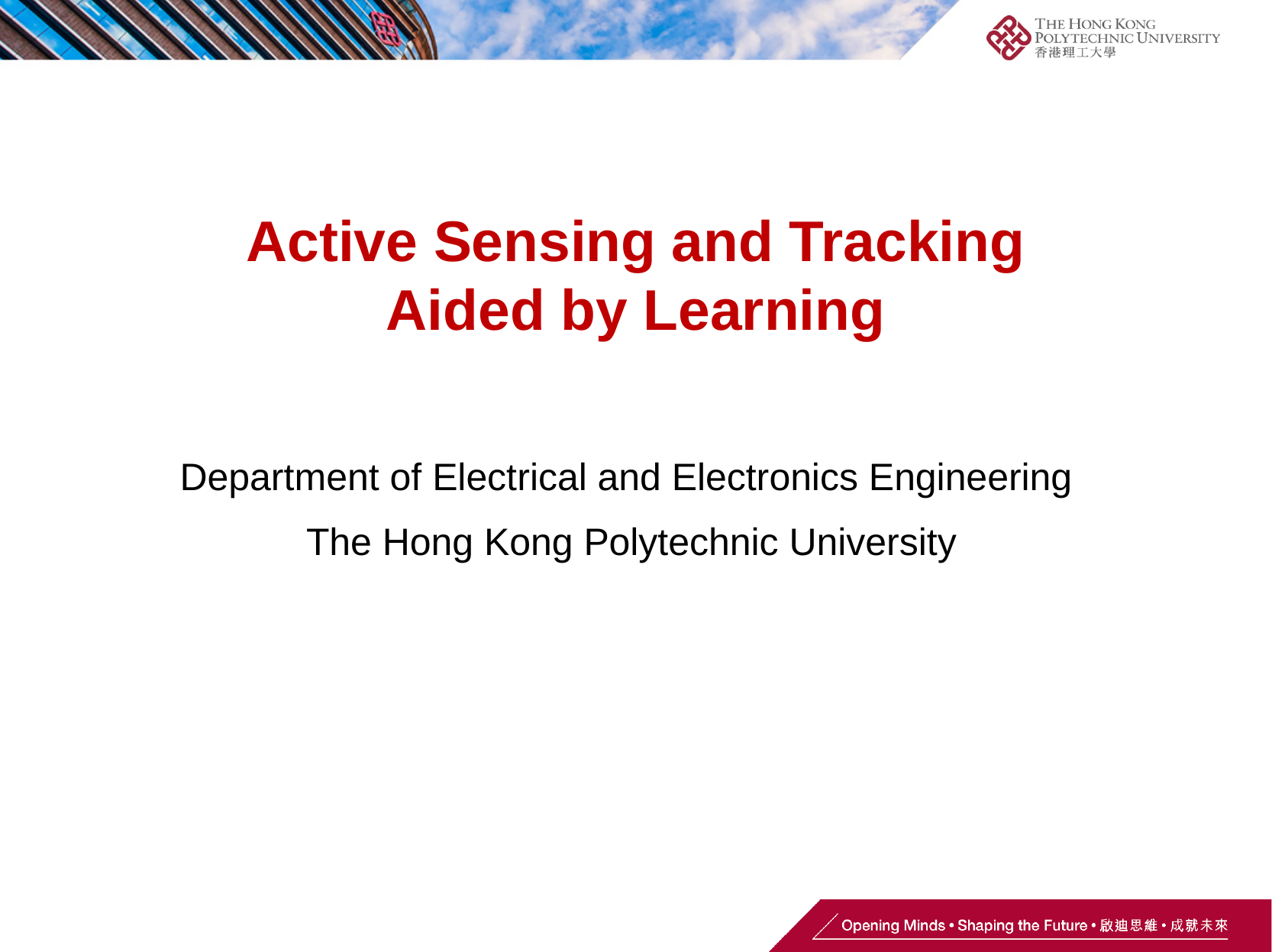

Active Sensing and Tracking
Aided by Learning
Department of Electrical and Electronics Engineering
 The Hong Kong Polytechnic University

1